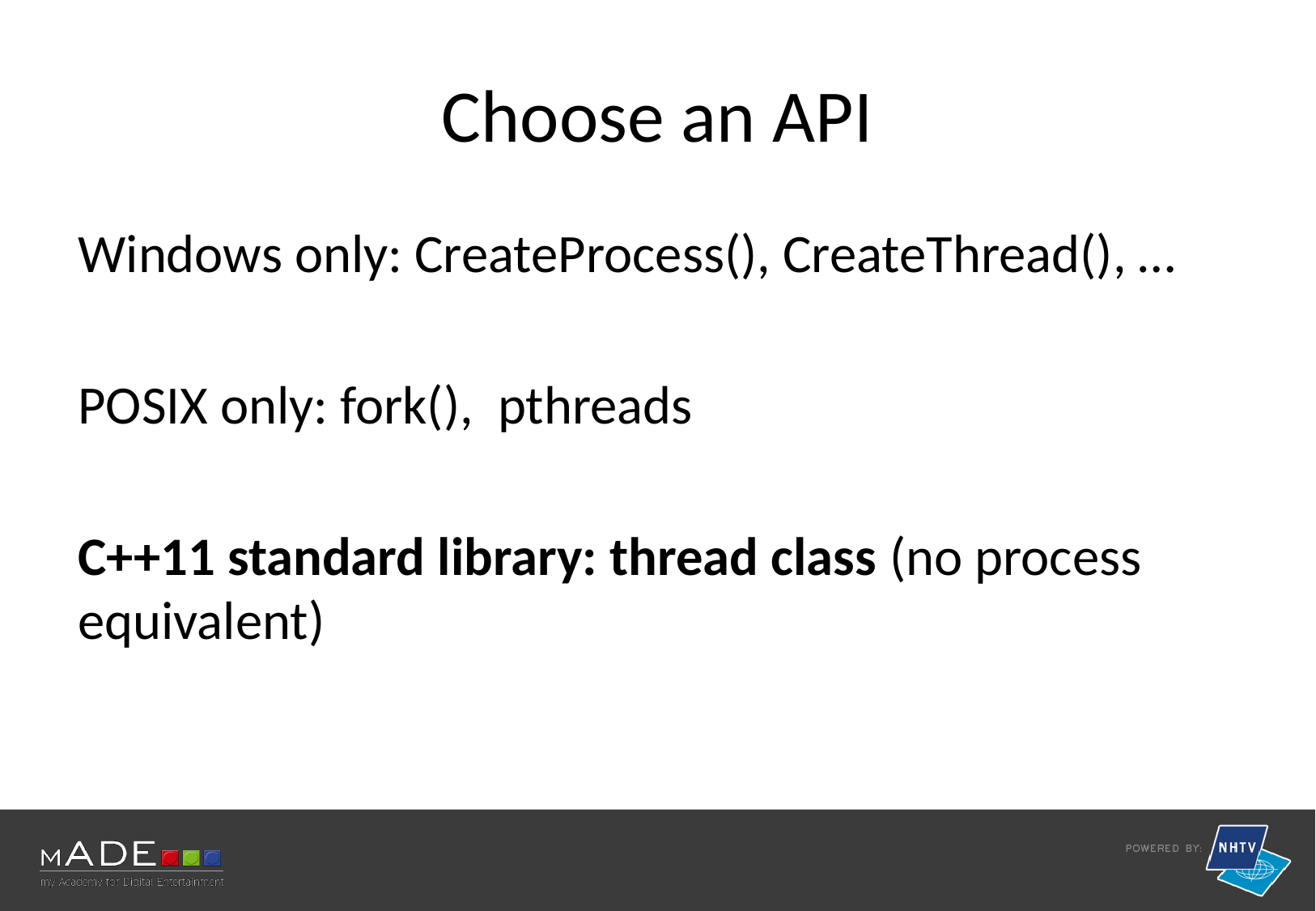

# Choose an API
Windows only: CreateProcess(), CreateThread(), …

POSIX only: fork(),  pthreads

C++11 standard library: thread class (no process equivalent)